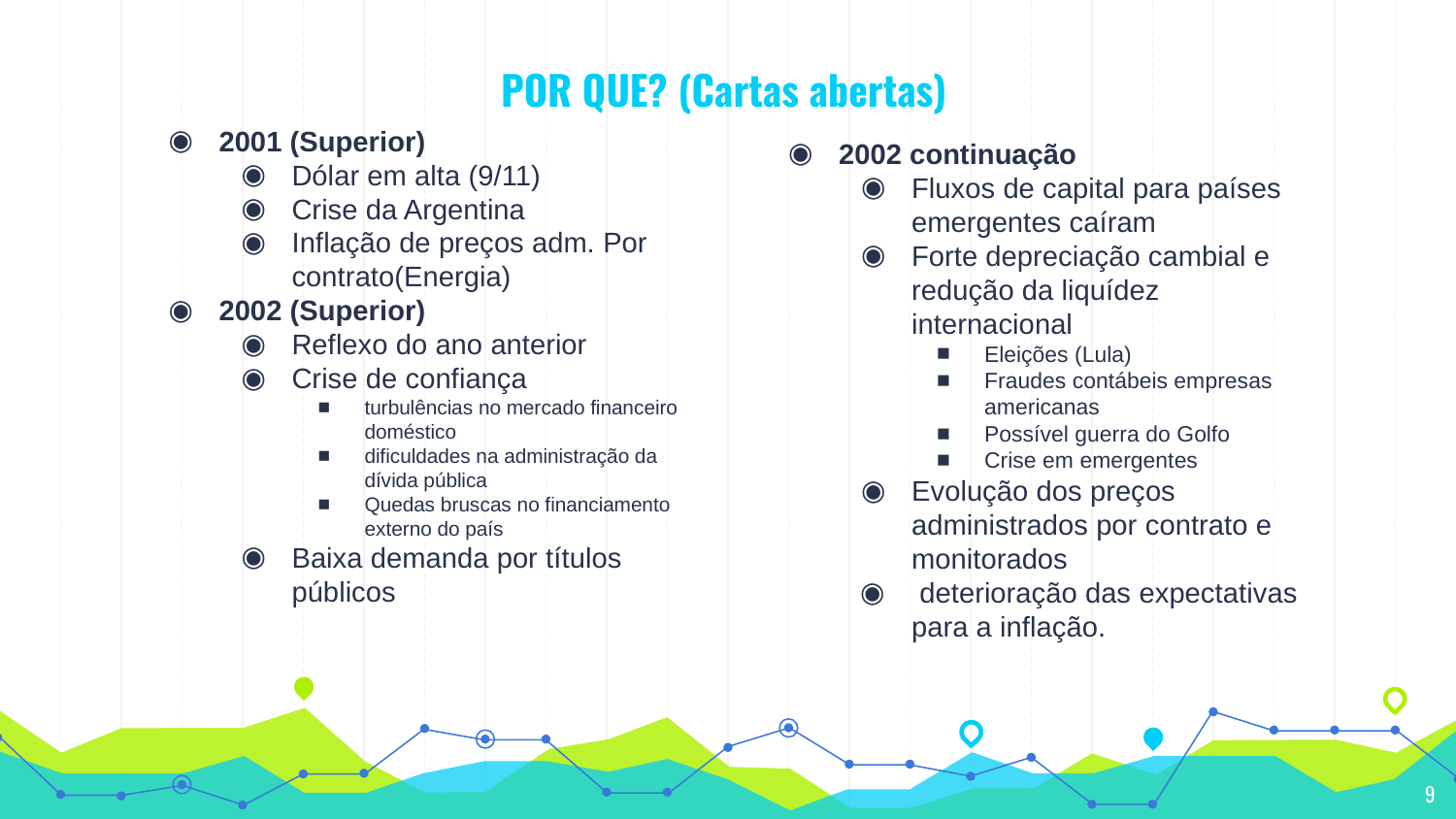

# POR QUE? (Cartas abertas)
2001 (Superior)
Dólar em alta (9/11)
Crise da Argentina
Inflação de preços adm. Por contrato(Energia)
2002 (Superior)
Reflexo do ano anterior
Crise de confiança
turbulências no mercado financeiro doméstico
dificuldades na administração da dívida pública
Quedas bruscas no financiamento externo do país
Baixa demanda por títulos públicos

2002 continuação
Fluxos de capital para países emergentes caíram
Forte depreciação cambial e redução da liquídez internacional
Eleições (Lula)
Fraudes contábeis empresas americanas
Possível guerra do Golfo
Crise em emergentes
Evolução dos preços administrados por contrato e monitorados
 deterioração das expectativas para a inflação.
9